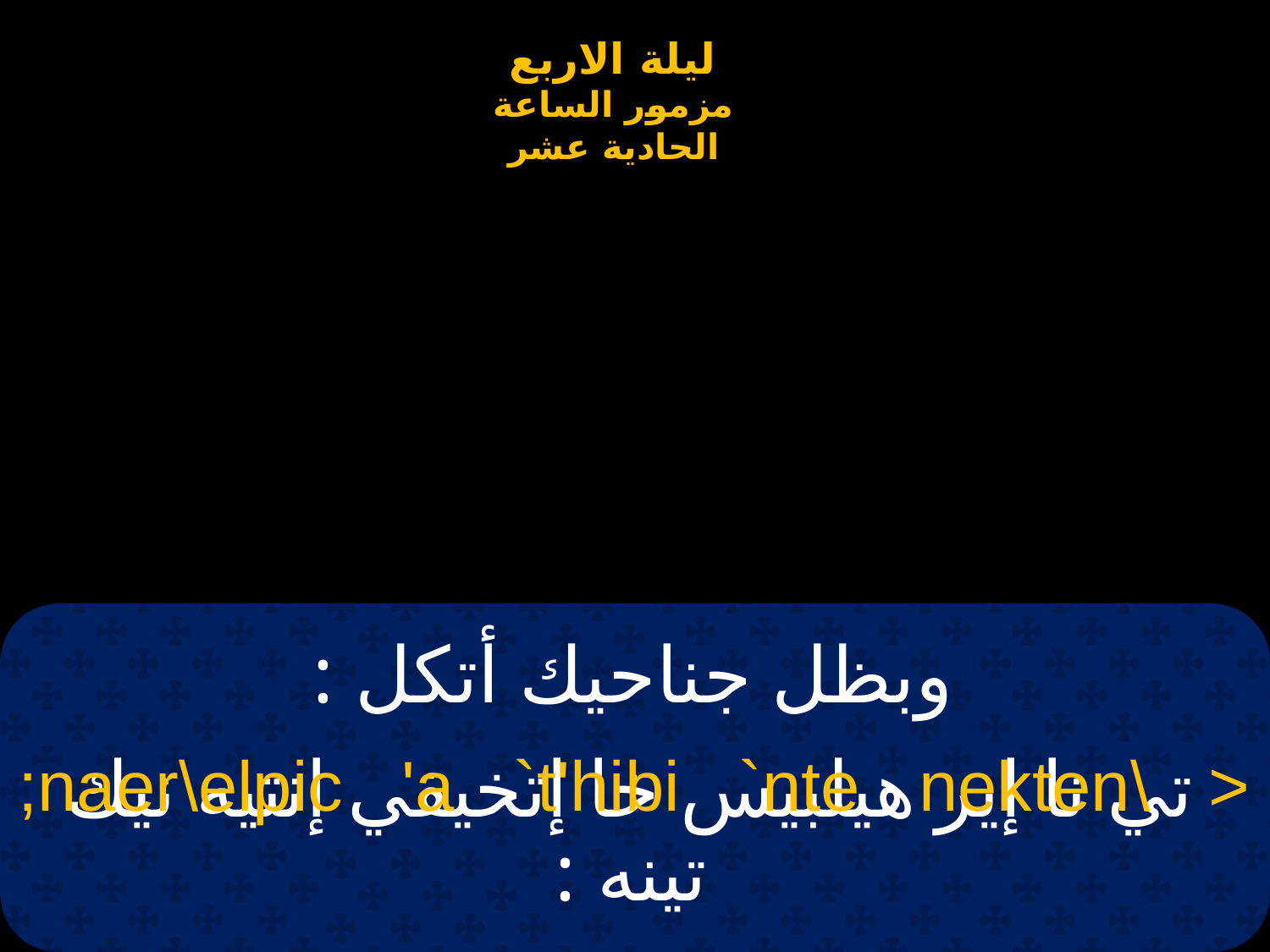

# وبظل جناحيك أتكل :
;naer\elpic   'a   `t'hibi   `nte   nekten\   >
تي نا إير هيلبيس خا إتخيفي إنتيه نيك تينه :